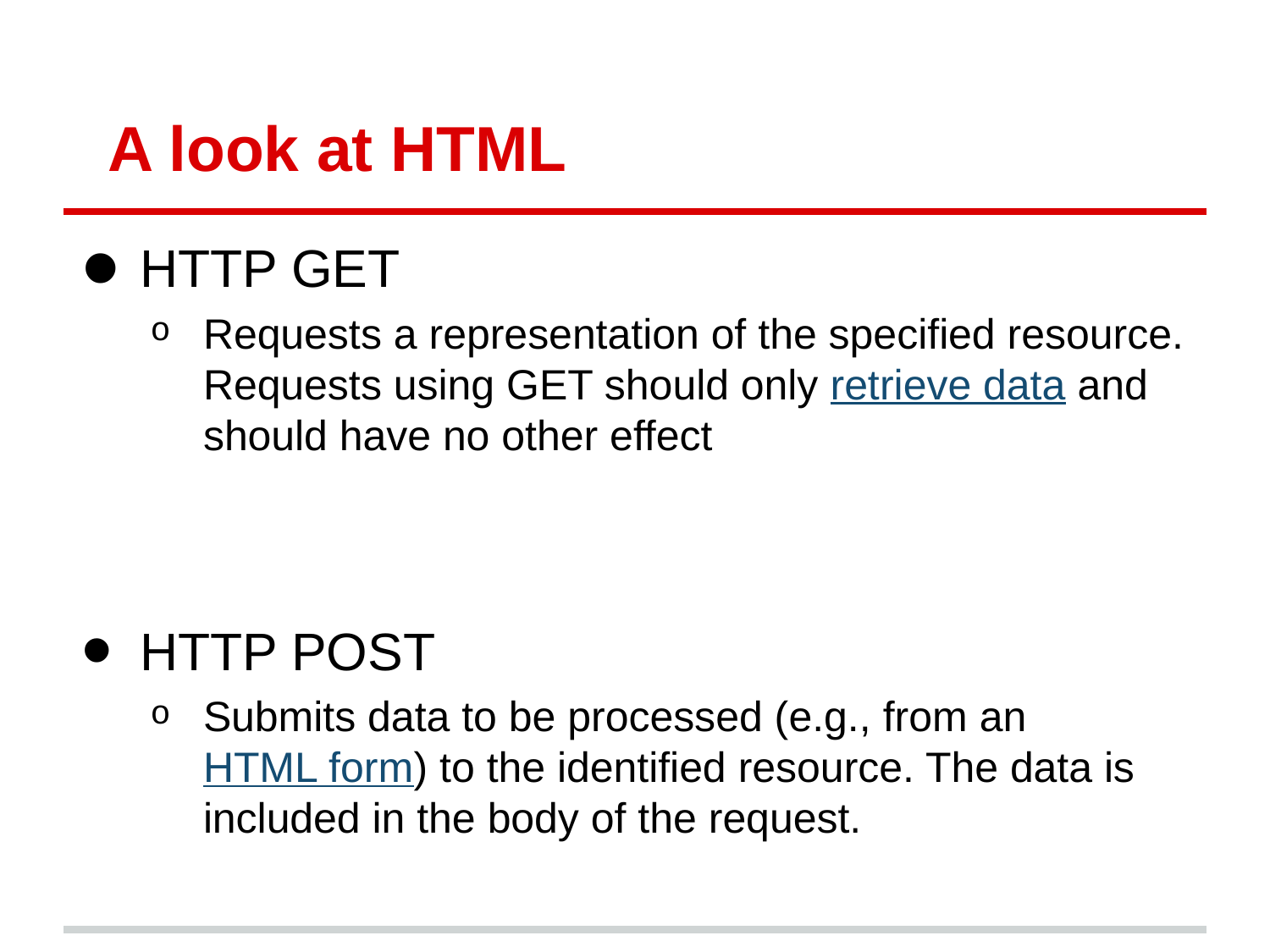

# A look at HTML
HTTP GET
Requests a representation of the specified resource. Requests using GET should only retrieve data and should have no other effect

HTTP POST
Submits data to be processed (e.g., from an HTML form) to the identified resource. The data is included in the body of the request.